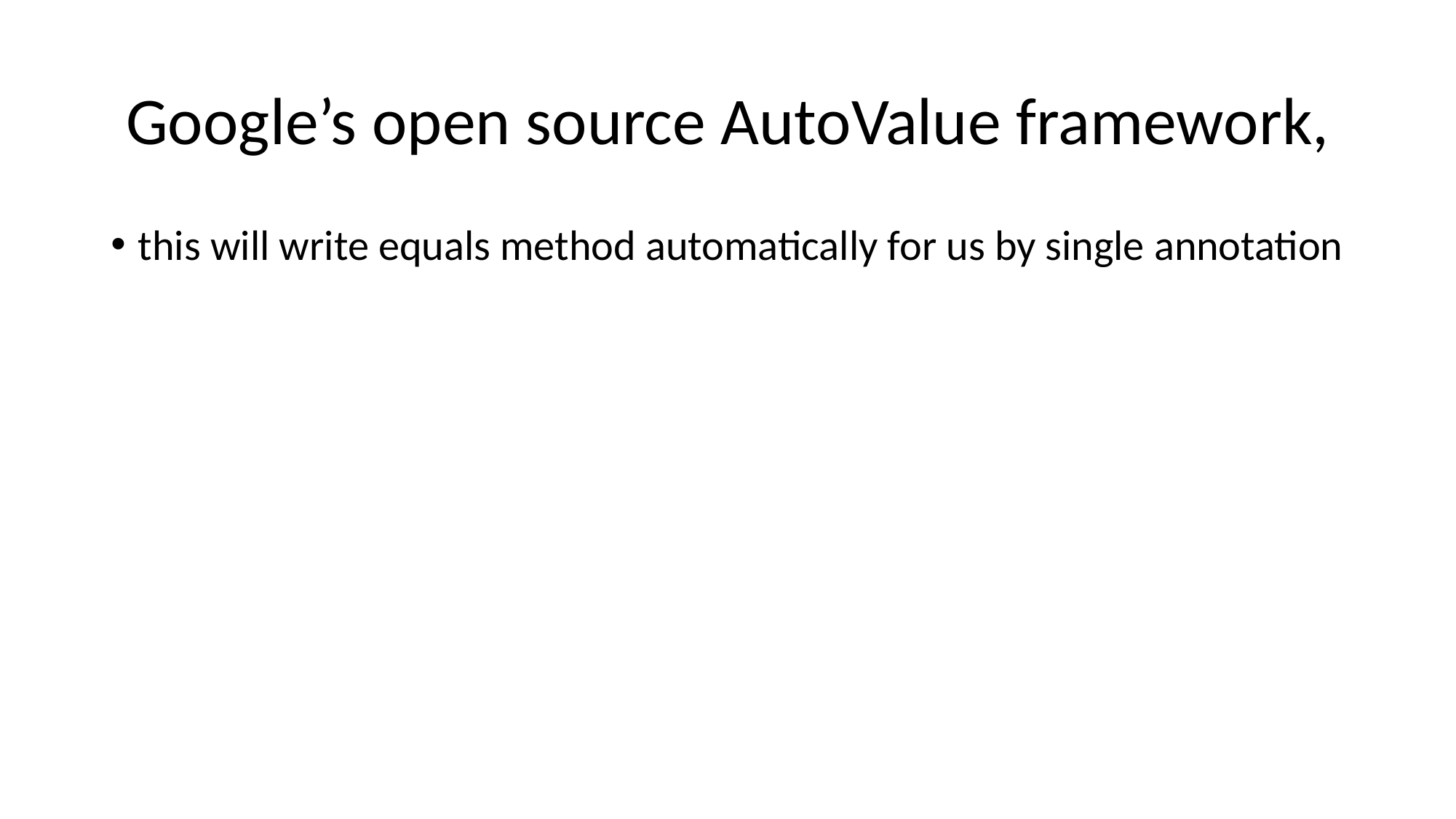

# Google’s open source AutoValue framework,
this will write equals method automatically for us by single annotation